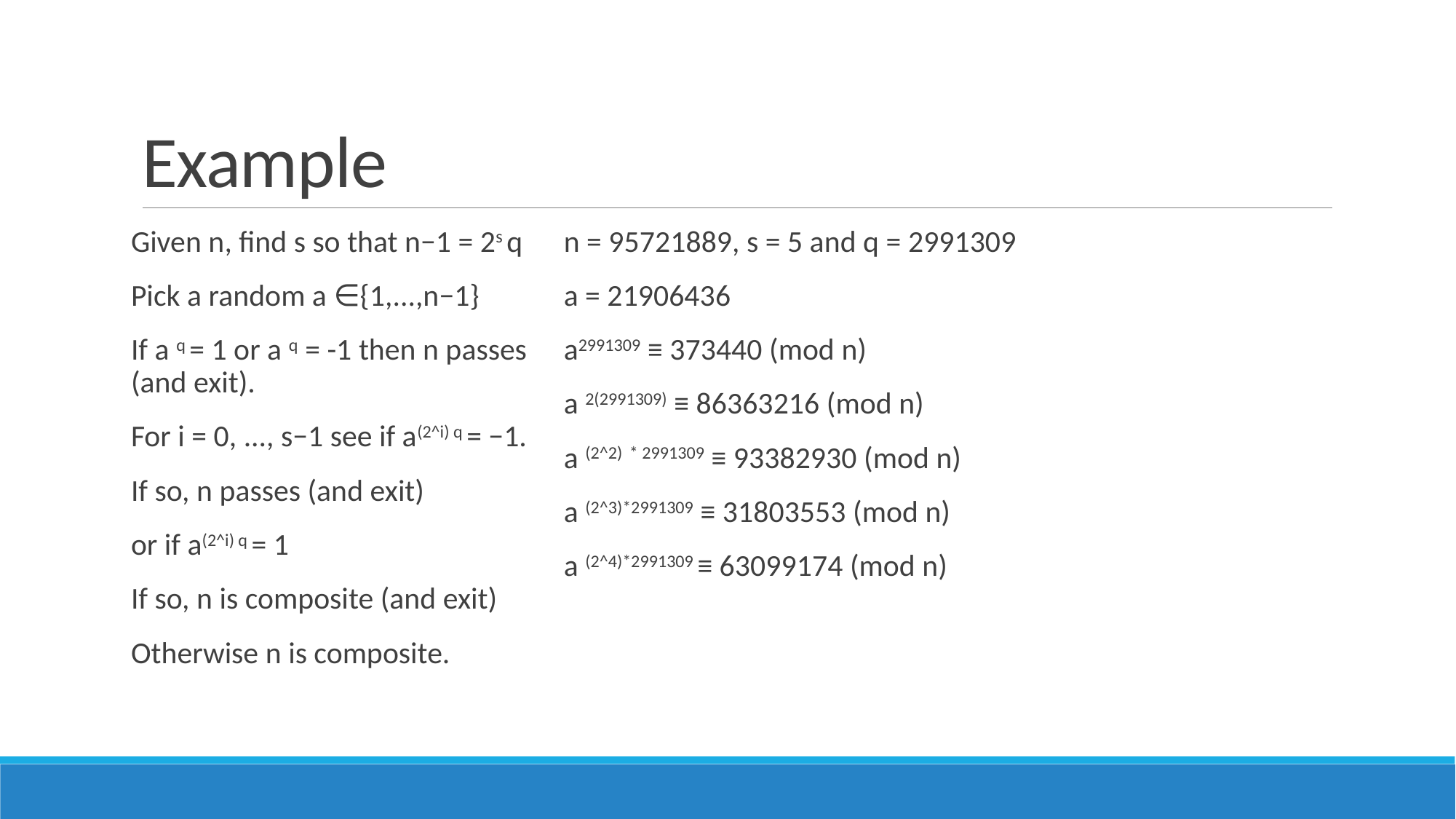

# Example
Given n, find s so that n−1 = 2s q
Pick a random a ∈{1,...,n−1}
If a q = 1 or a q = -1 then n passes (and exit).
For i = 0, ..., s−1 see if a(2^i) q = −1.
If so, n passes (and exit)
or if a(2^i) q = 1
If so, n is composite (and exit)
Otherwise n is composite.
n = 95721889, s = 5 and q = 2991309
a = 21906436
a2991309 ≡ 373440 (mod n)
a 2(2991309) ≡ 86363216 (mod n)
a (2^2) * 2991309 ≡ 93382930 (mod n)
a (2^3)*2991309 ≡ 31803553 (mod n)
a (2^4)*2991309 ≡ 63099174 (mod n)